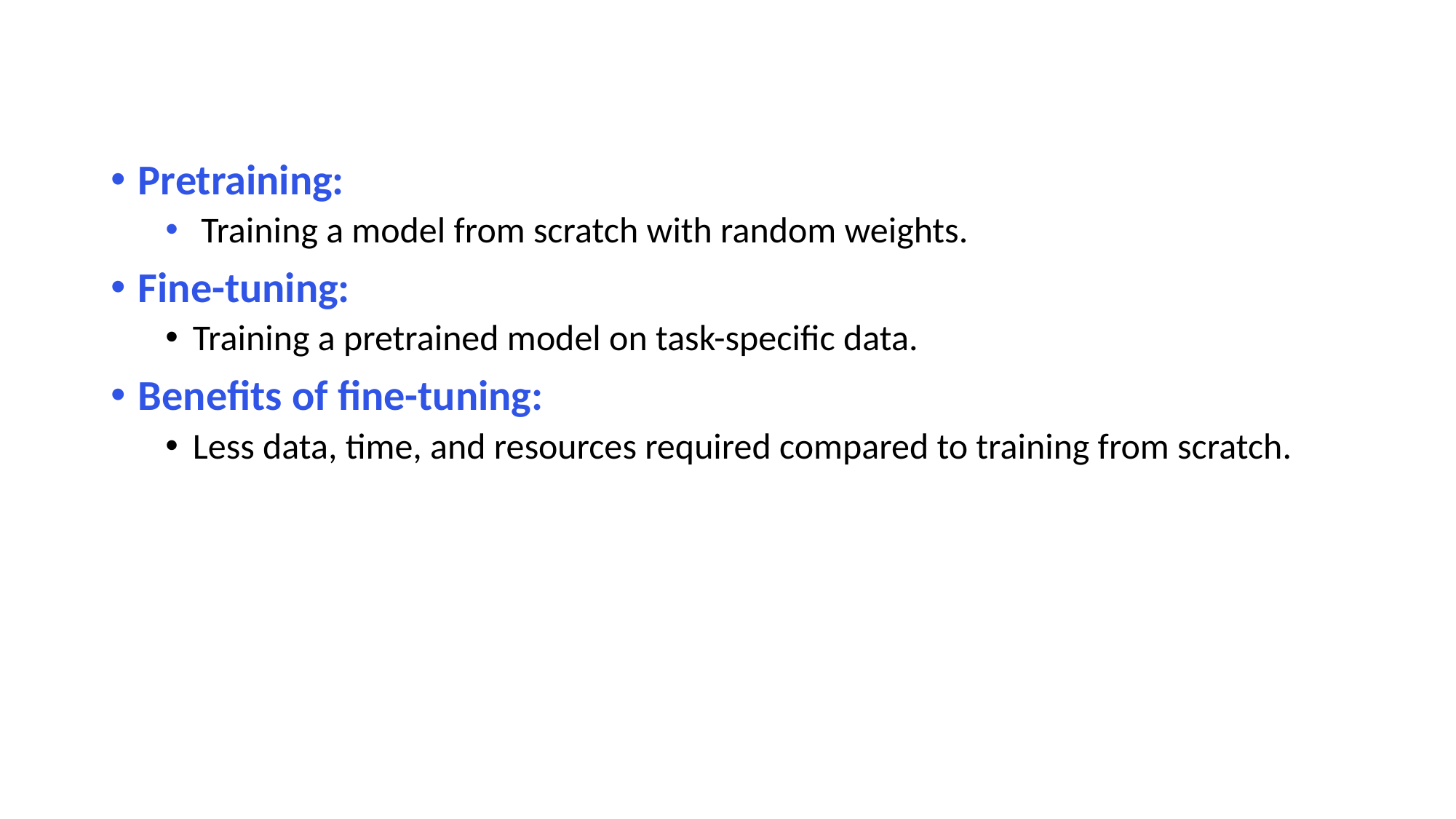

# Transfer learning
Pretraining:
 Training a model from scratch with random weights.
Fine-tuning:
Training a pretrained model on task-specific data.
Benefits of fine-tuning:
Less data, time, and resources required compared to training from scratch.